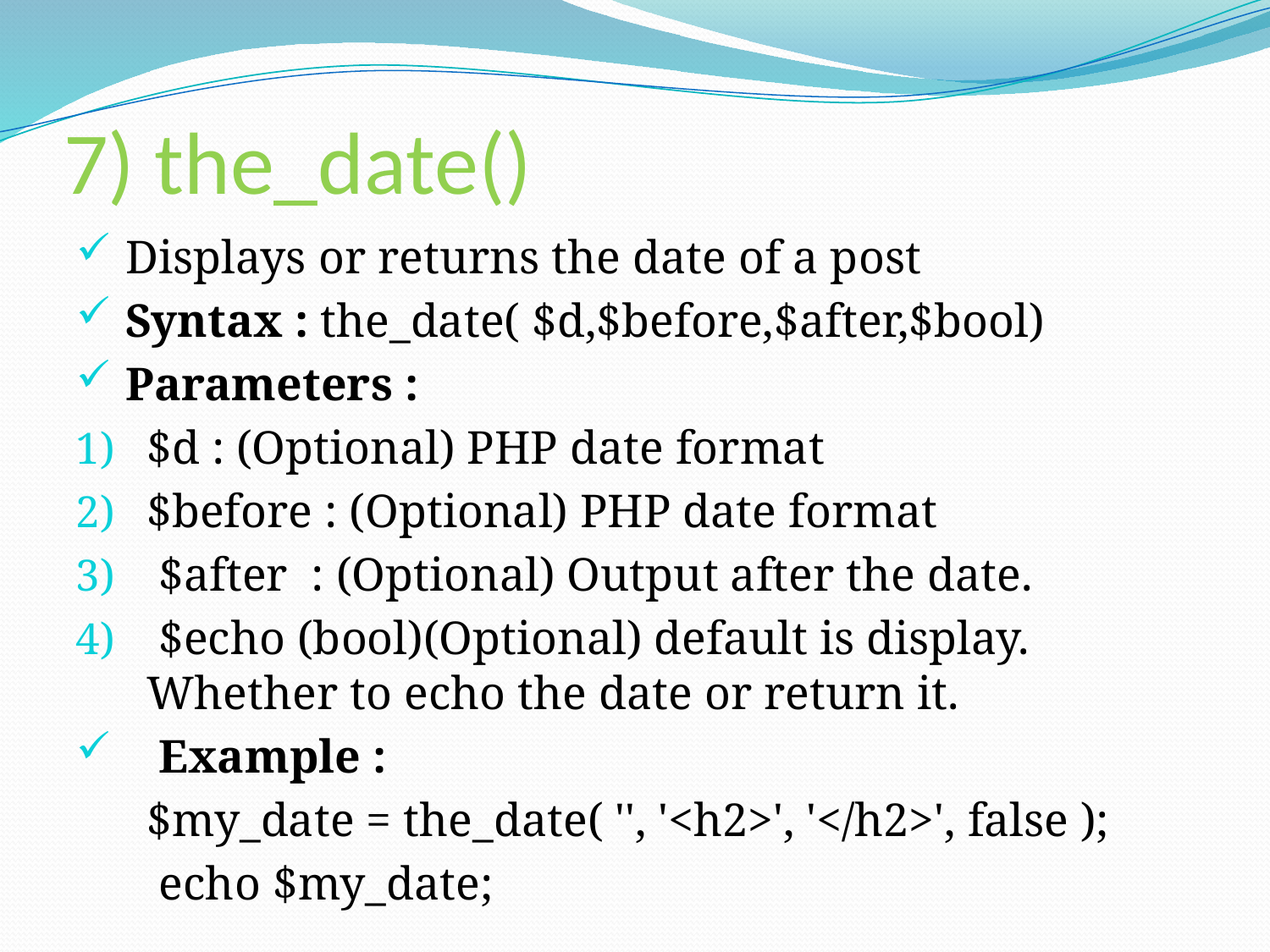

# 7) the_date()
 Displays or returns the date of a post
 Syntax : the_date( $d,$before,$after,$bool)
 Parameters :
$d : (Optional) PHP date format
$before : (Optional) PHP date format
 $after  : (Optional) Output after the date.
 $echo (bool)(Optional) default is display. Whether to echo the date or return it.
 Example :
	$my_date = the_date( '', '<h2>', '</h2>', false );
       echo $my_date;